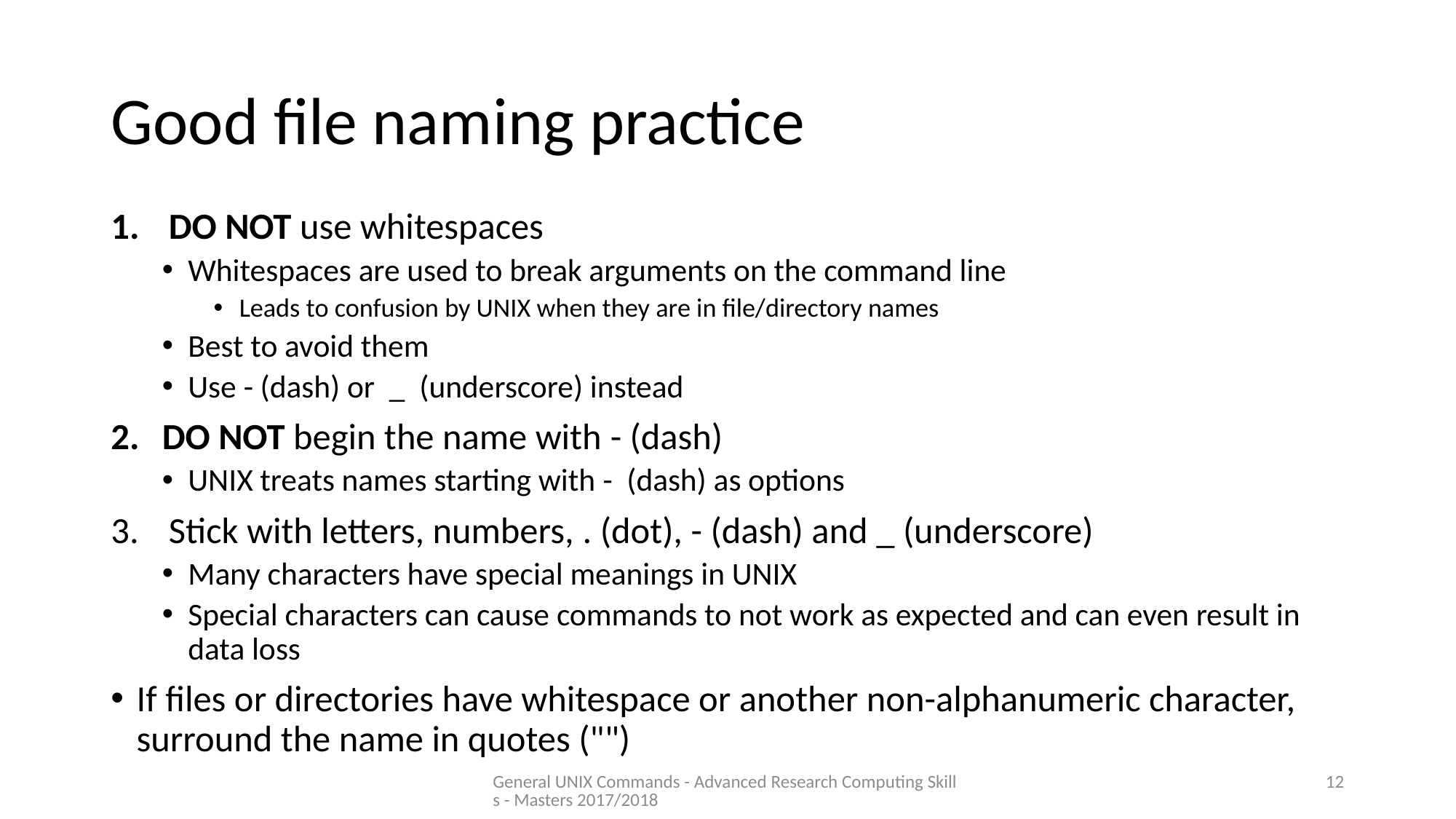

# Good file naming practice
DO NOT use whitespaces
Whitespaces are used to break arguments on the command line
Leads to confusion by UNIX when they are in file/directory names
Best to avoid them
Use - (dash) or  _  (underscore) instead
DO NOT begin the name with - (dash)
UNIX treats names starting with -  (dash) as options
Stick with letters, numbers, . (dot), - (dash) and _ (underscore)
Many characters have special meanings in UNIX
Special characters can cause commands to not work as expected and can even result in data loss
If files or directories have whitespace or another non-alphanumeric character, surround the name in quotes ("")

General UNIX Commands - Advanced Research Computing Skills - Masters 2017/2018
12